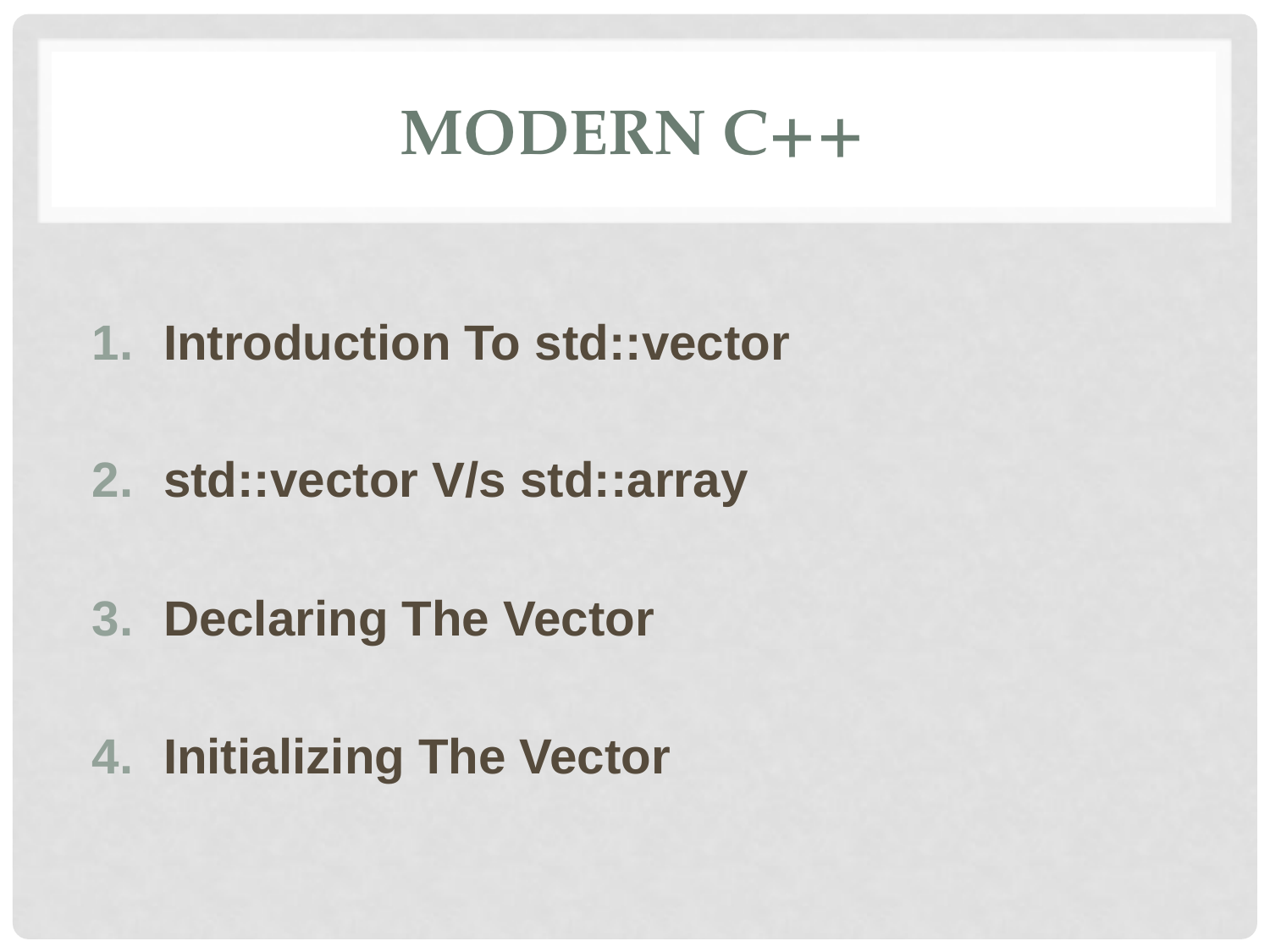

# MODERN C++

Introduction To std::vector

std::vector V/s std::array

Declaring The Vector

Initializing The Vector